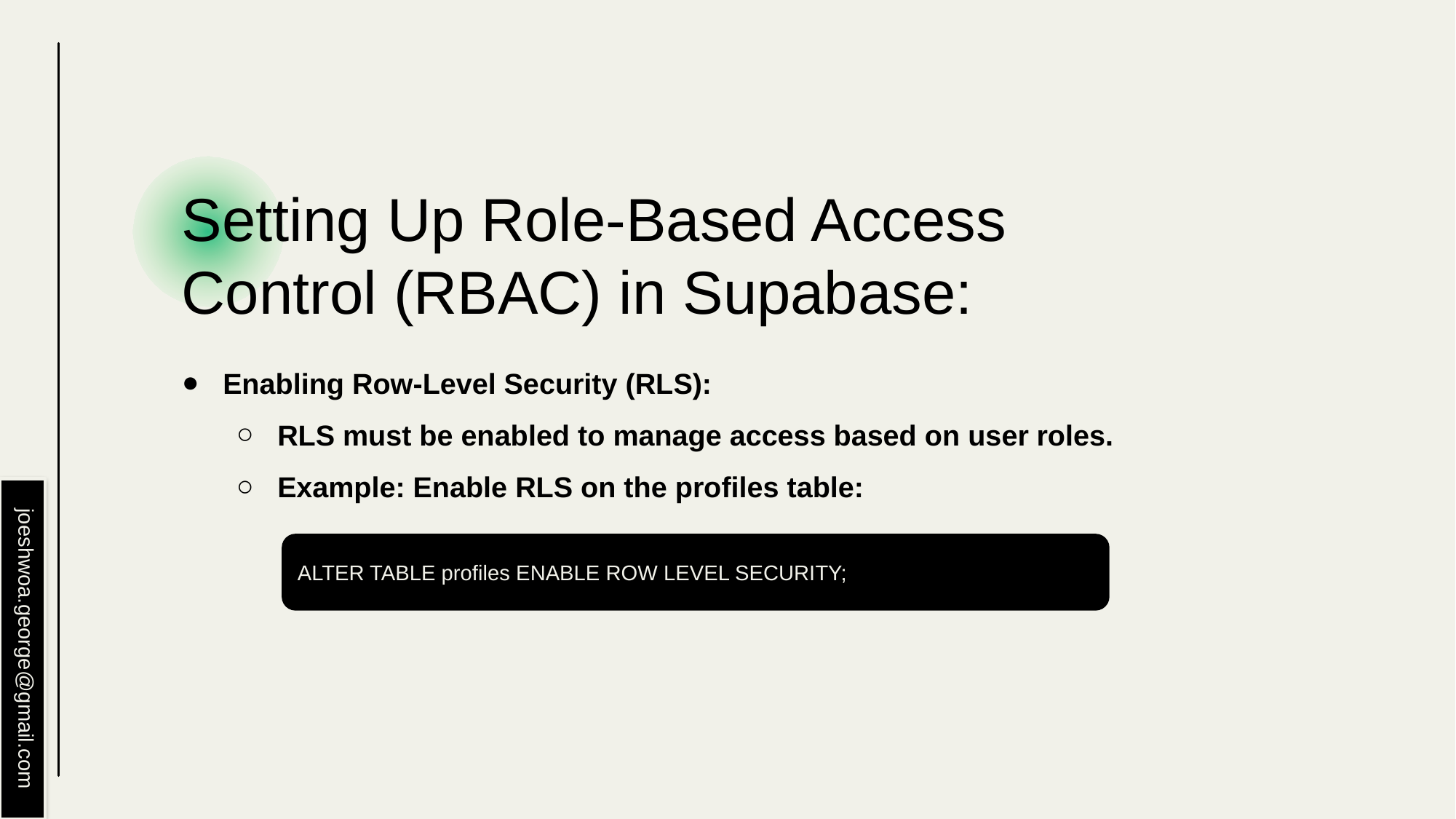

# Setting Up Role-Based Access Control (RBAC) in Supabase:
Enabling Row-Level Security (RLS):
RLS must be enabled to manage access based on user roles.
Example: Enable RLS on the profiles table:
ALTER TABLE profiles ENABLE ROW LEVEL SECURITY;
joeshwoa.george@gmail.com